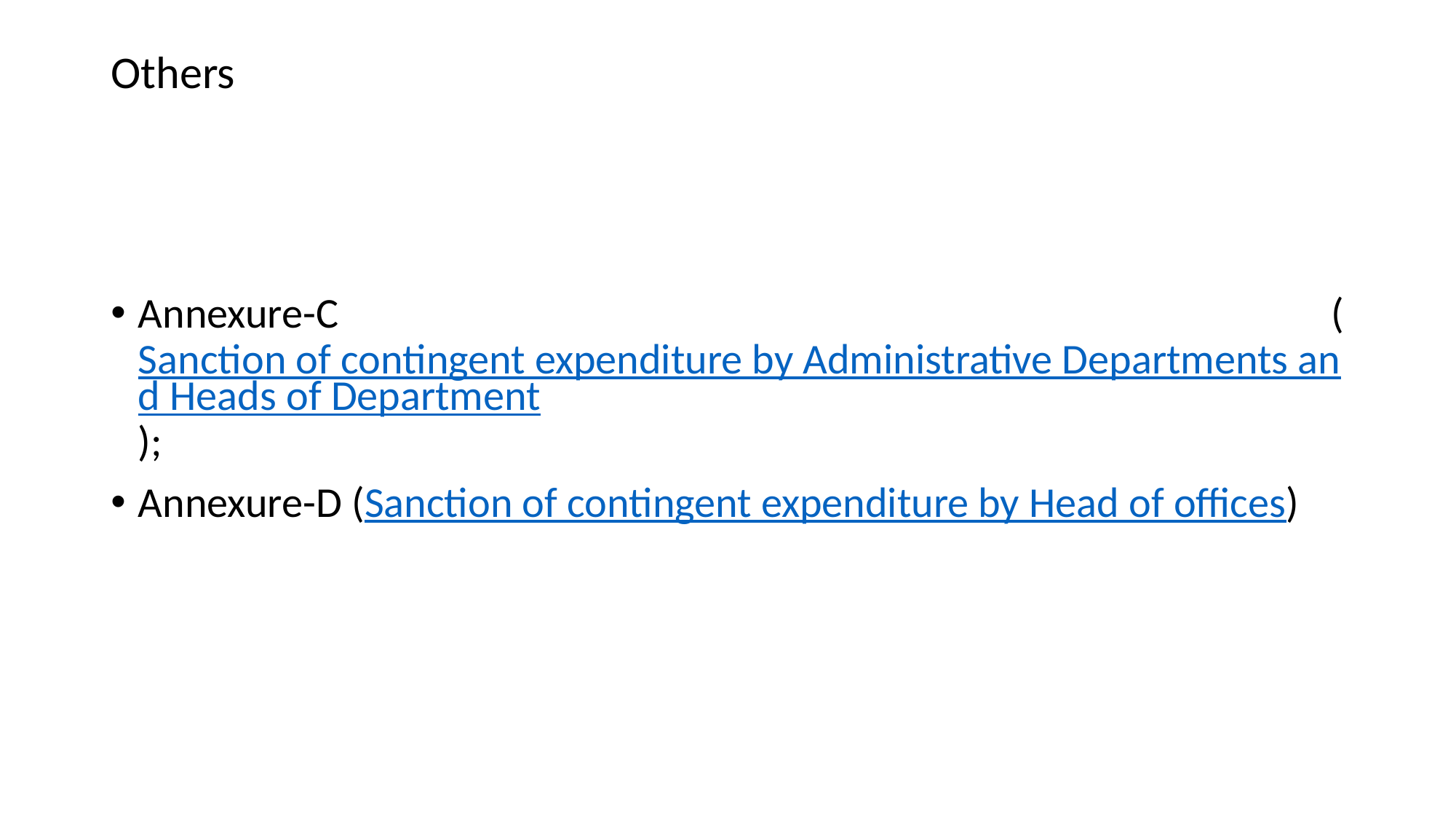

# Others

Annexure-C (Sanction of contingent expenditure by Administrative Departments and Heads of Department);
Annexure-D (Sanction of contingent expenditure by Head of offices)